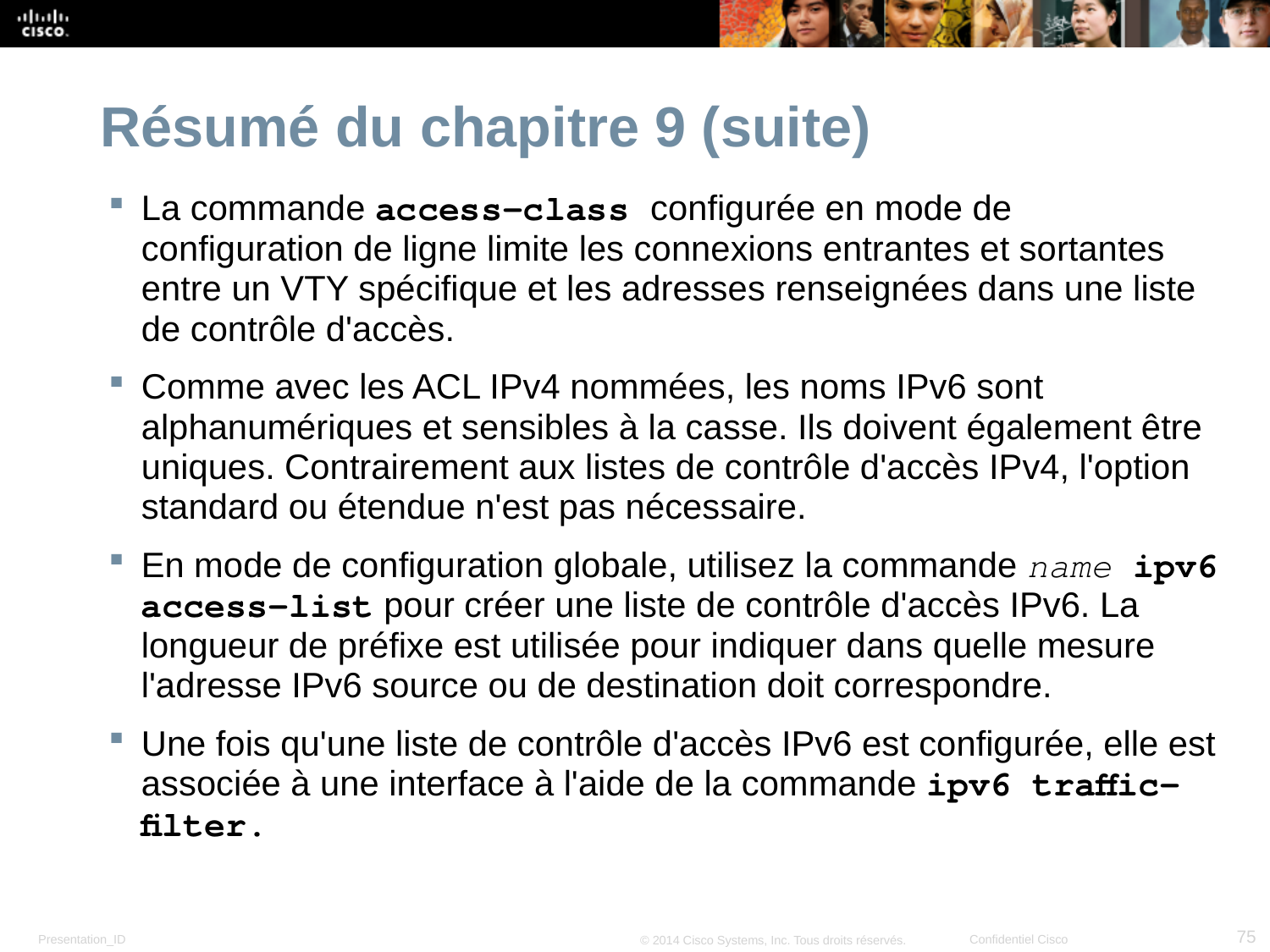

# Résumé du chapitre 9 (suite)
La commande access-class configurée en mode de configuration de ligne limite les connexions entrantes et sortantes entre un VTY spécifique et les adresses renseignées dans une liste de contrôle d'accès.
Comme avec les ACL IPv4 nommées, les noms IPv6 sont alphanumériques et sensibles à la casse. Ils doivent également être uniques. Contrairement aux listes de contrôle d'accès IPv4, l'option standard ou étendue n'est pas nécessaire.
En mode de configuration globale, utilisez la commande name ipv6 access-list pour créer une liste de contrôle d'accès IPv6. La longueur de préfixe est utilisée pour indiquer dans quelle mesure l'adresse IPv6 source ou de destination doit correspondre.
Une fois qu'une liste de contrôle d'accès IPv6 est configurée, elle est associée à une interface à l'aide de la commande ipv6 traffic-filter.